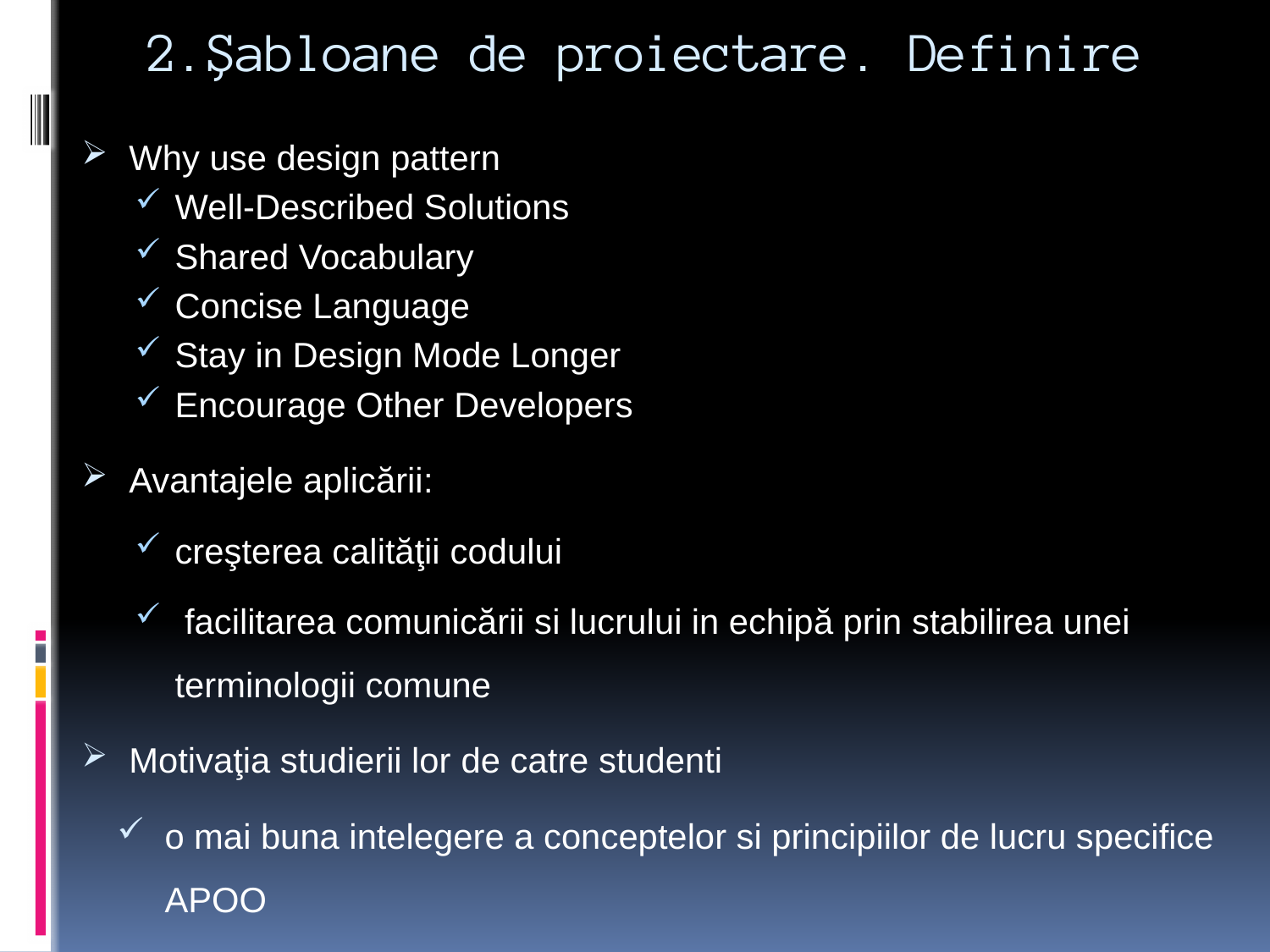

# 2.Şabloane de proiectare. Definire
Why use design pattern
Well-Described Solutions
Shared Vocabulary
Concise Language
Stay in Design Mode Longer
Encourage Other Developers
Avantajele aplicării:
creşterea calităţii codului
 facilitarea comunicării si lucrului in echipă prin stabilirea unei terminologii comune
Motivaţia studierii lor de catre studenti
o mai buna intelegere a conceptelor si principiilor de lucru specifice APOO